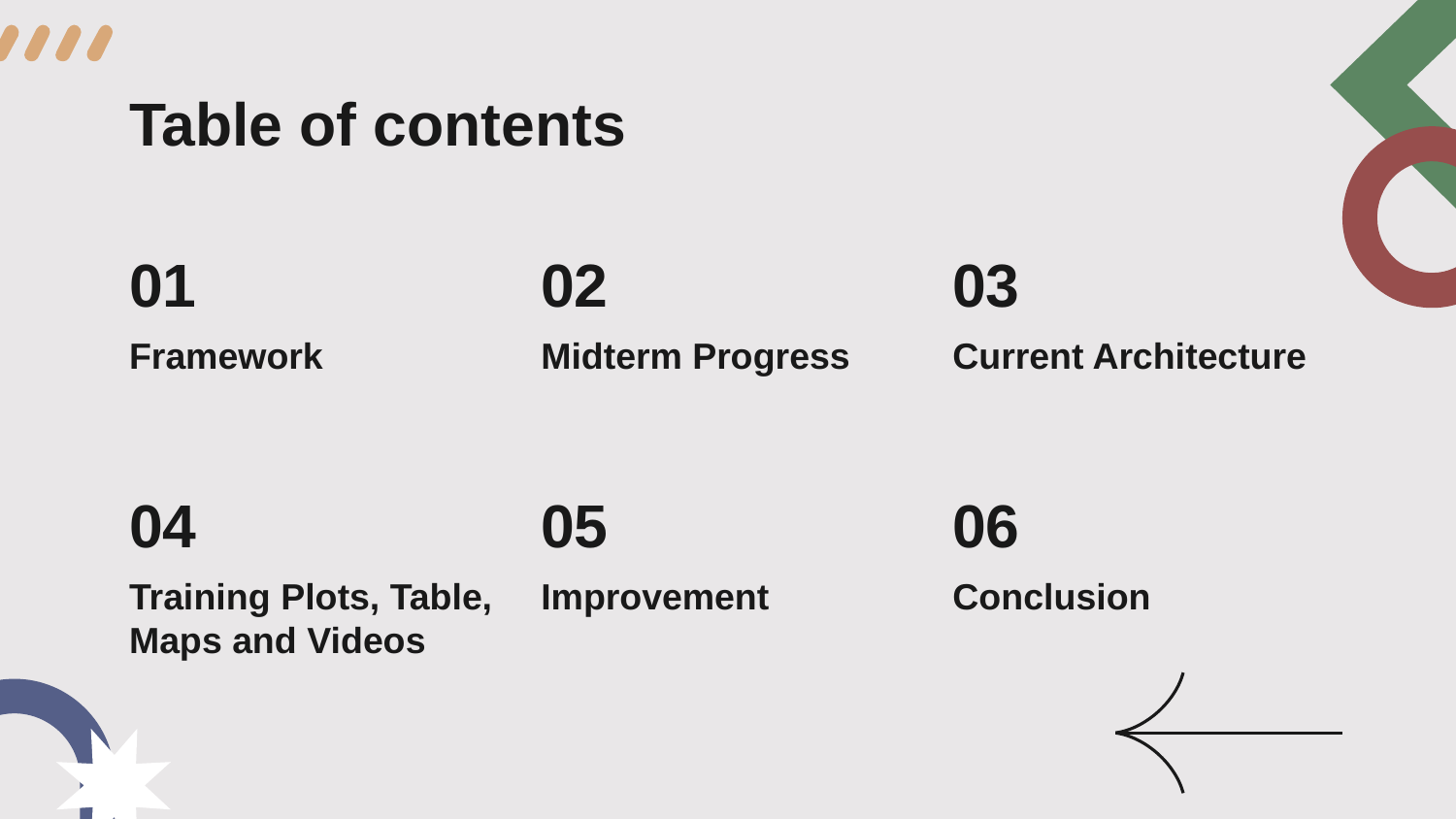

# Table of contents
01
02
03
Framework
Midterm Progress
Current Architecture
04
05
06
Training Plots, Table, Maps and Videos
Improvement
Conclusion